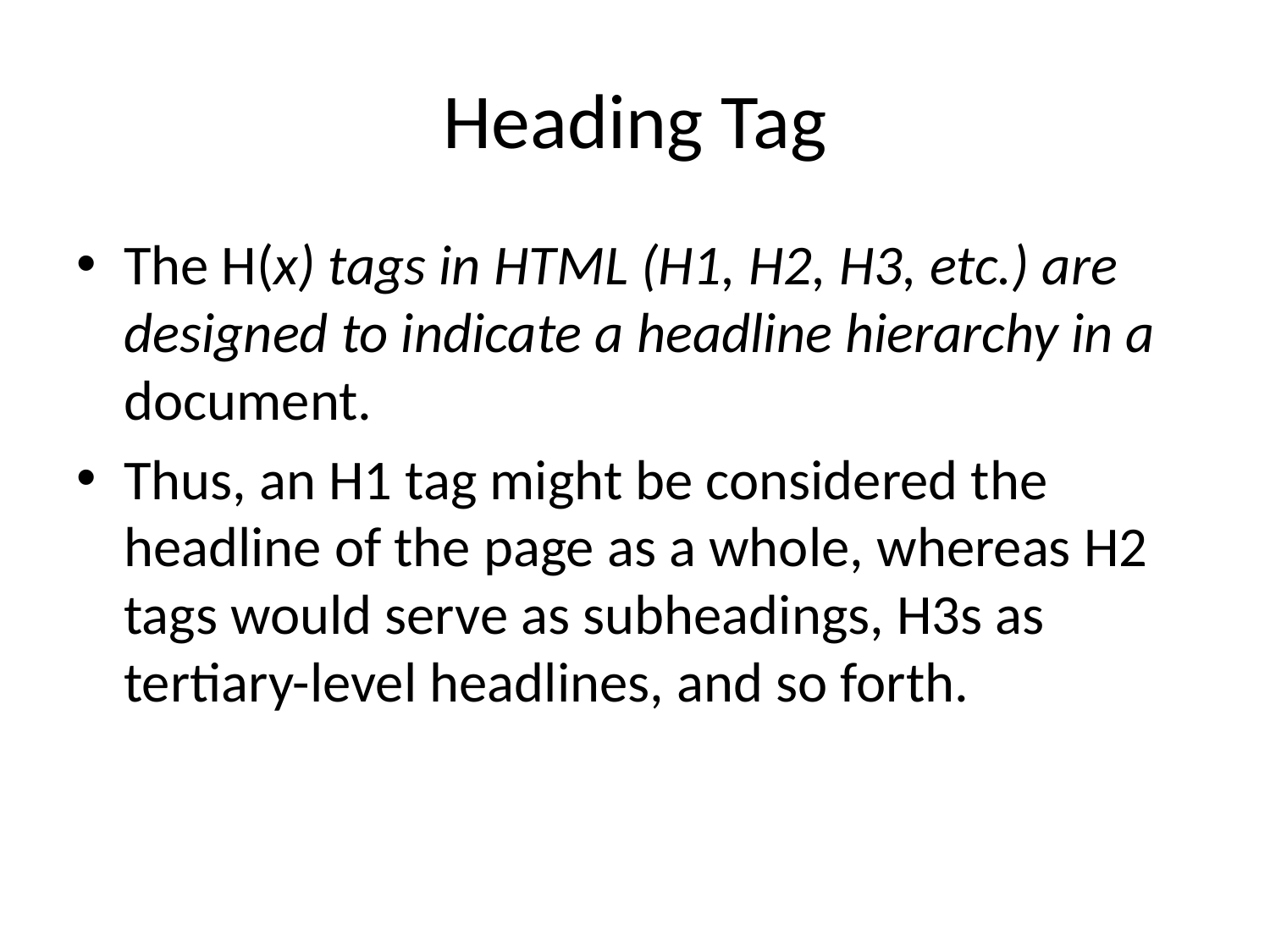

# Heading Tag
The H(x) tags in HTML (H1, H2, H3, etc.) are designed to indicate a headline hierarchy in a document.
Thus, an H1 tag might be considered the headline of the page as a whole, whereas H2 tags would serve as subheadings, H3s as tertiary-level headlines, and so forth.